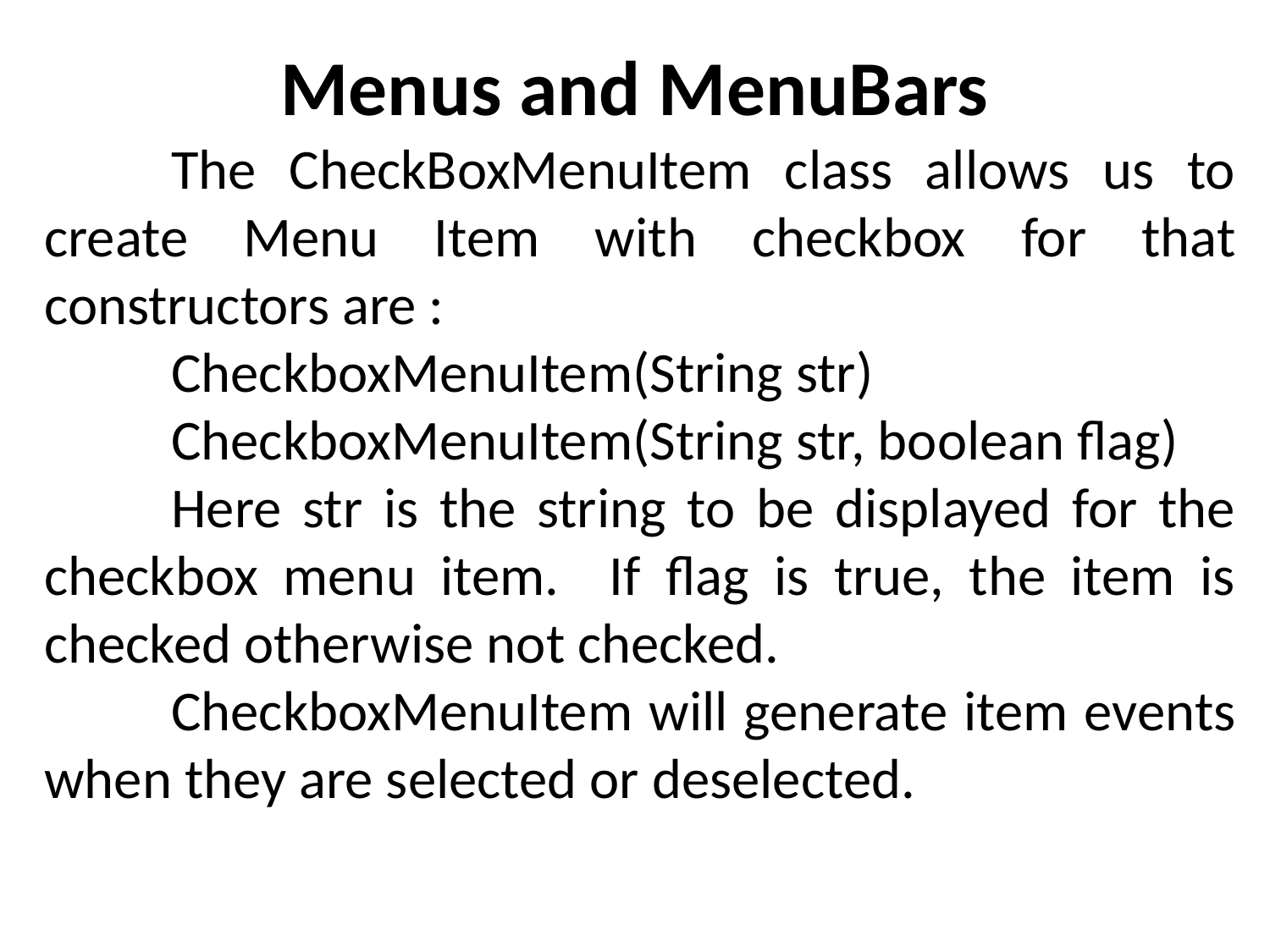

# Menus and MenuBars
	The CheckBoxMenuItem class allows us to create Menu Item with checkbox for that constructors are :
	CheckboxMenuItem(String str)
	CheckboxMenuItem(String str, boolean flag)
	Here str is the string to be displayed for the checkbox menu item.  If flag is true, the item is checked otherwise not checked.
	CheckboxMenuItem will generate item events when they are selected or deselected.